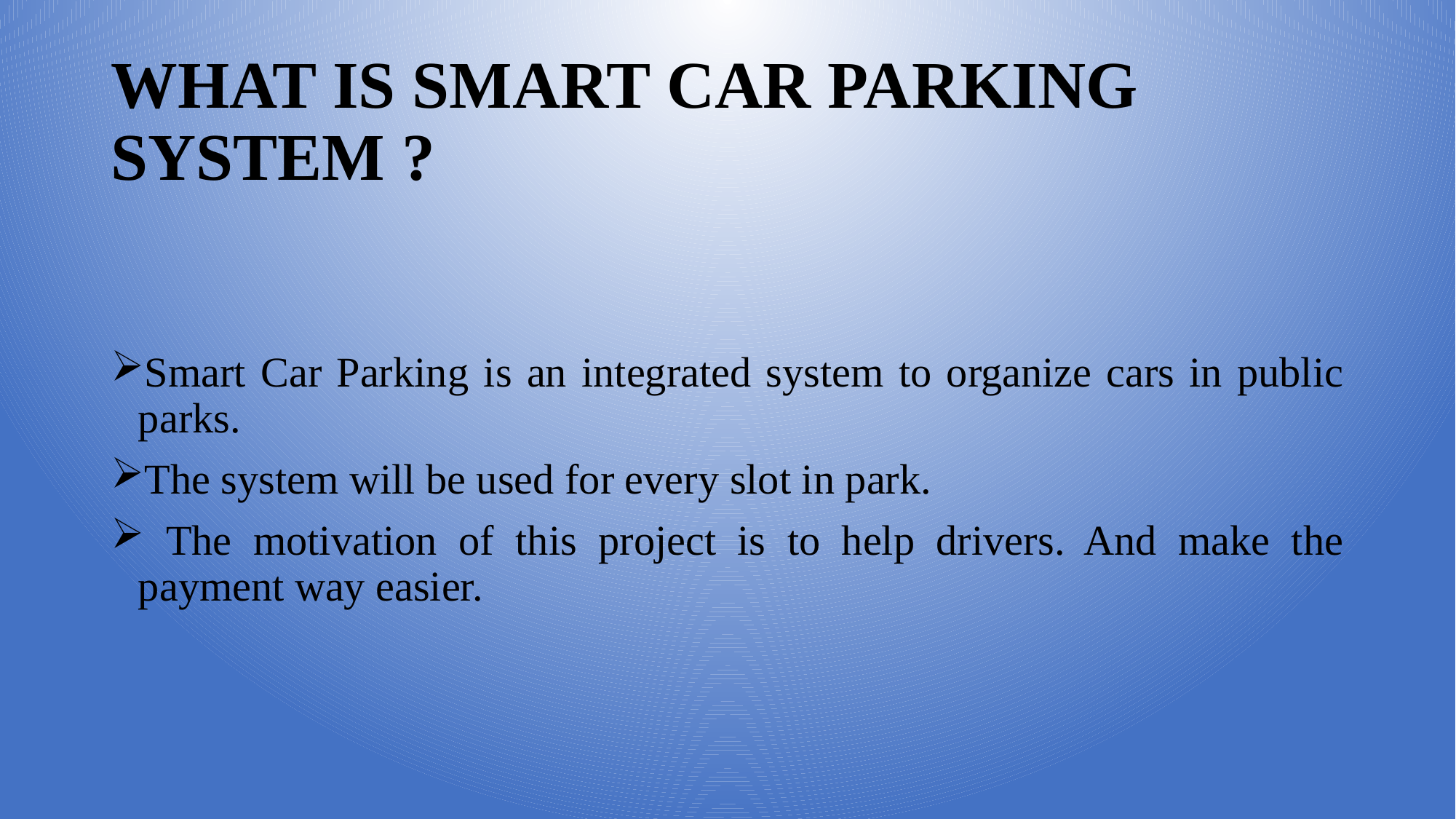

# WHAT IS SMART CAR PARKING SYSTEM ?

Smart Car Parking is an integrated system to organize cars in public parks.
The system will be used for every slot in park.
 The motivation of this project is to help drivers. And make the payment way easier.